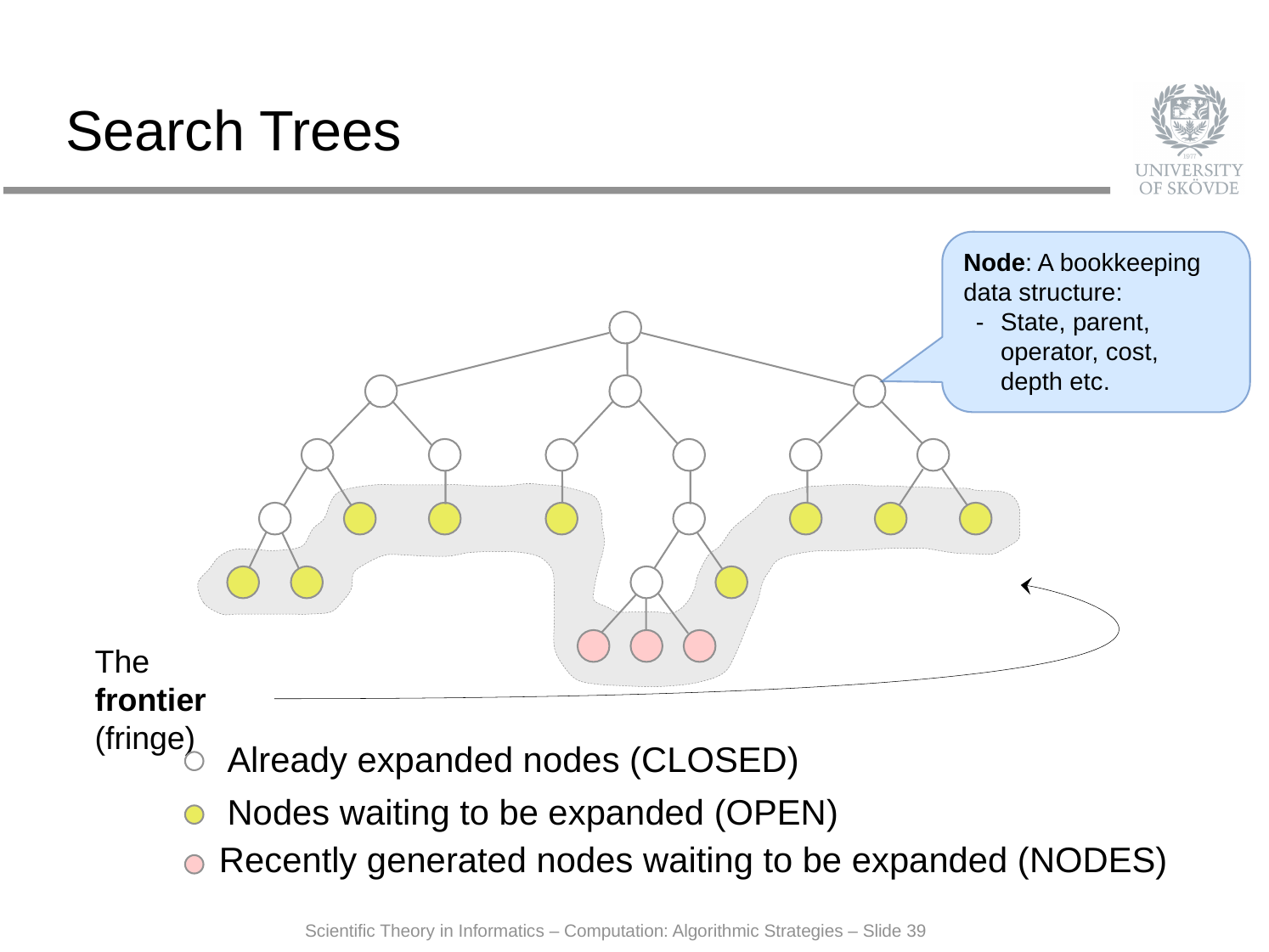

# Search Trees
Node: A bookkeeping data structure:
	-	State, parent,
		operator, cost,
		depth etc.

The frontier
(fringe)
Already expanded nodes (CLOSED)

Nodes waiting to be expanded (OPEN)

Recently generated nodes waiting to be expanded (NODES)